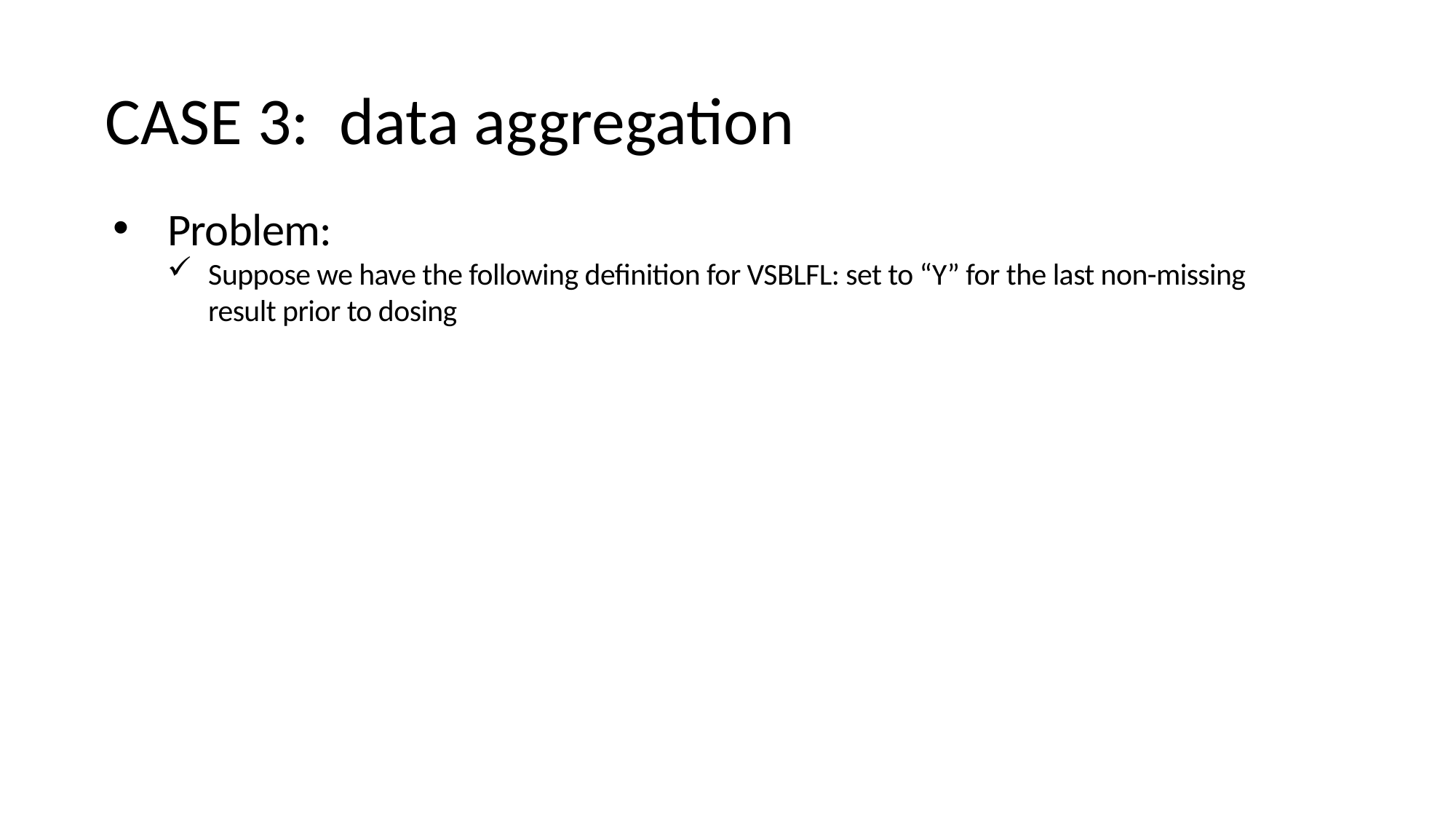

# CASE 3:  data aggregation
Problem:
Suppose we have the following definition for VSBLFL: set to “Y” for the last non-missing result prior to dosing